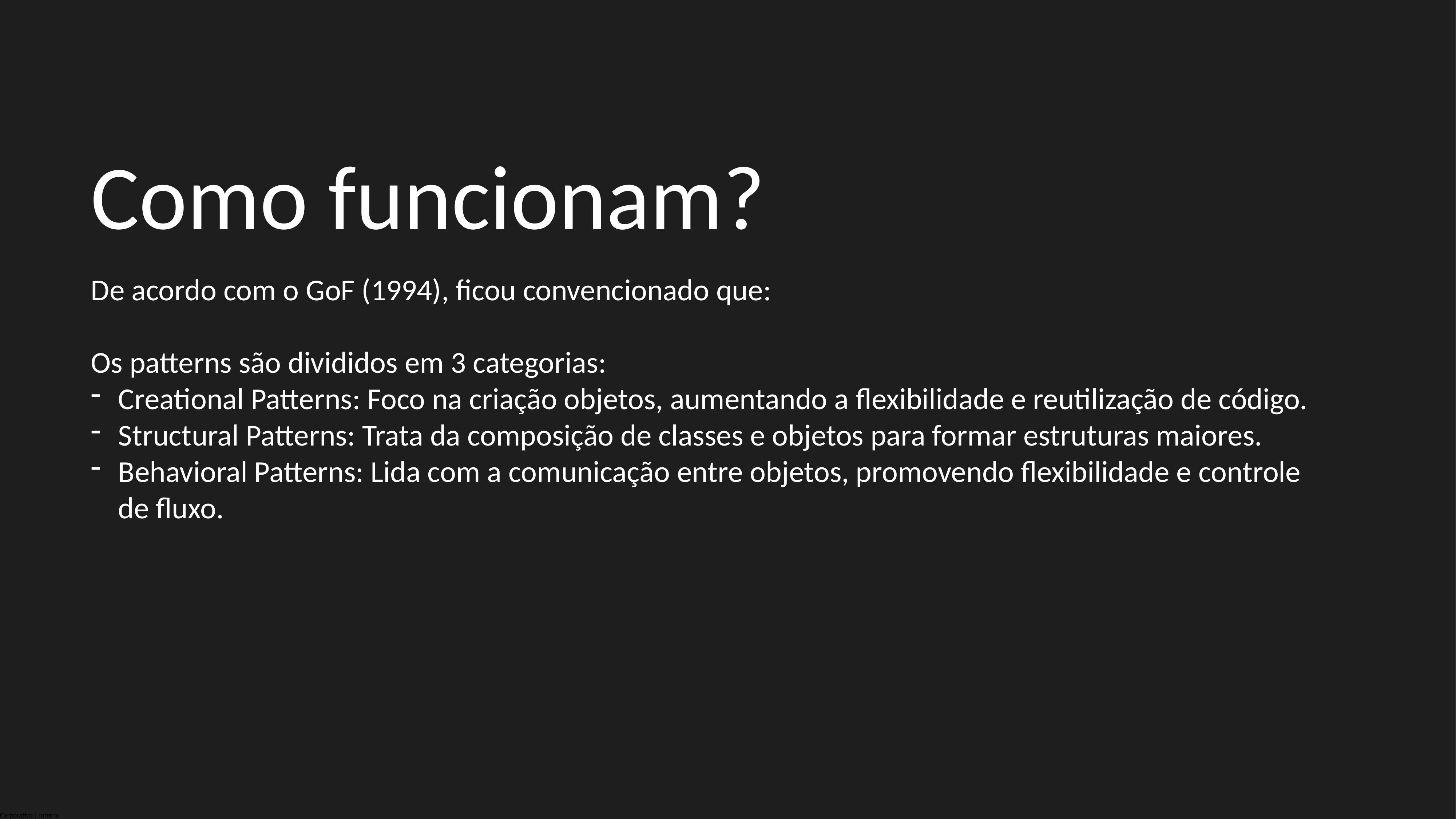

Como funcionam?
De acordo com o GoF (1994), ficou convencionado que:
Os patterns são divididos em 3 categorias:
Creational Patterns: Foco na criação objetos, aumentando a flexibilidade e reutilização de código.
Structural Patterns: Trata da composição de classes e objetos para formar estruturas maiores.
Behavioral Patterns: Lida com a comunicação entre objetos, promovendo flexibilidade e controle de fluxo.